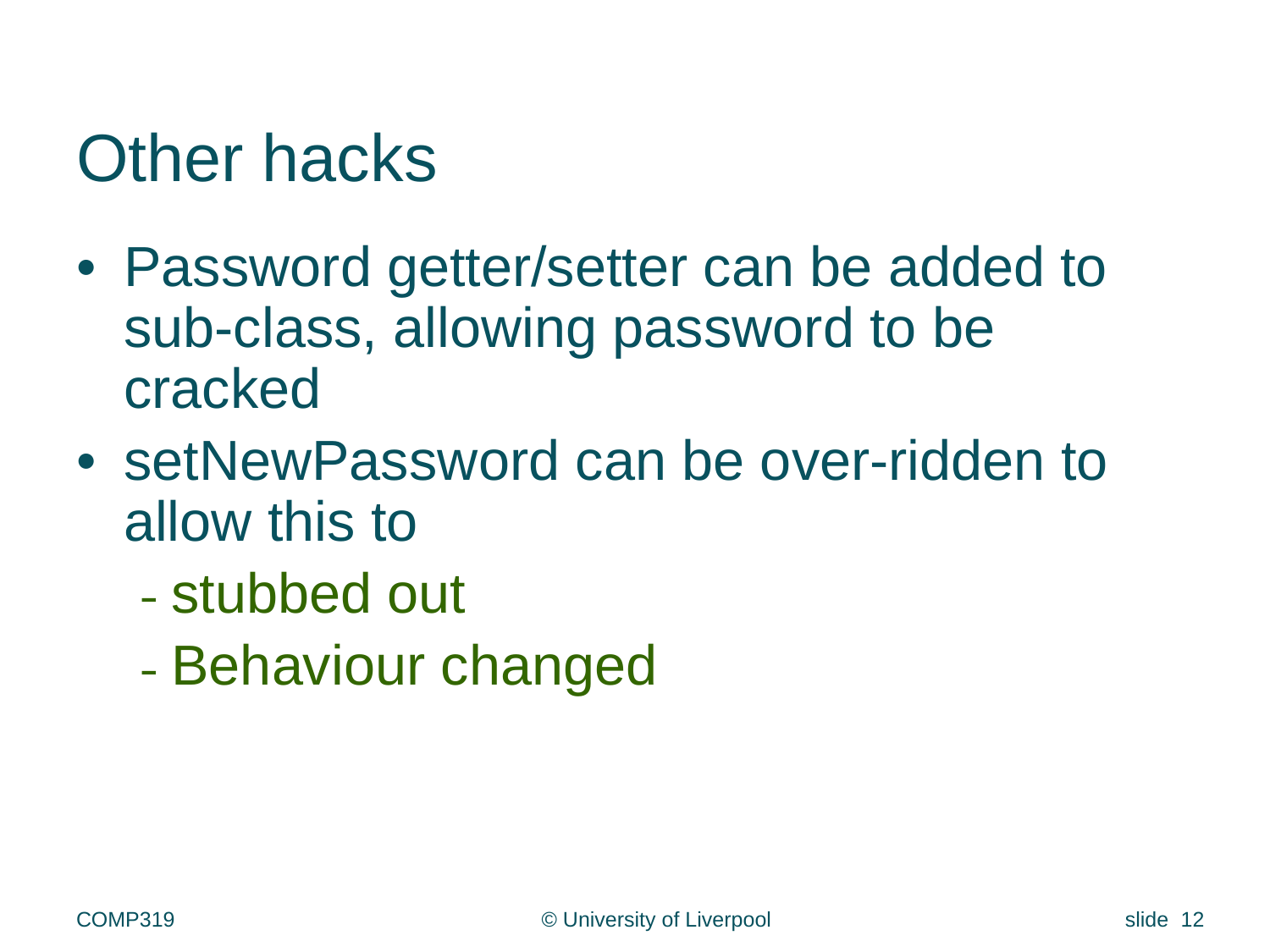

# Other hacks
Password getter/setter can be added to sub-class, allowing password to be cracked
setNewPassword can be over-ridden to allow this to
stubbed out
Behaviour changed

COMP319
© University of Liverpool
slide  12